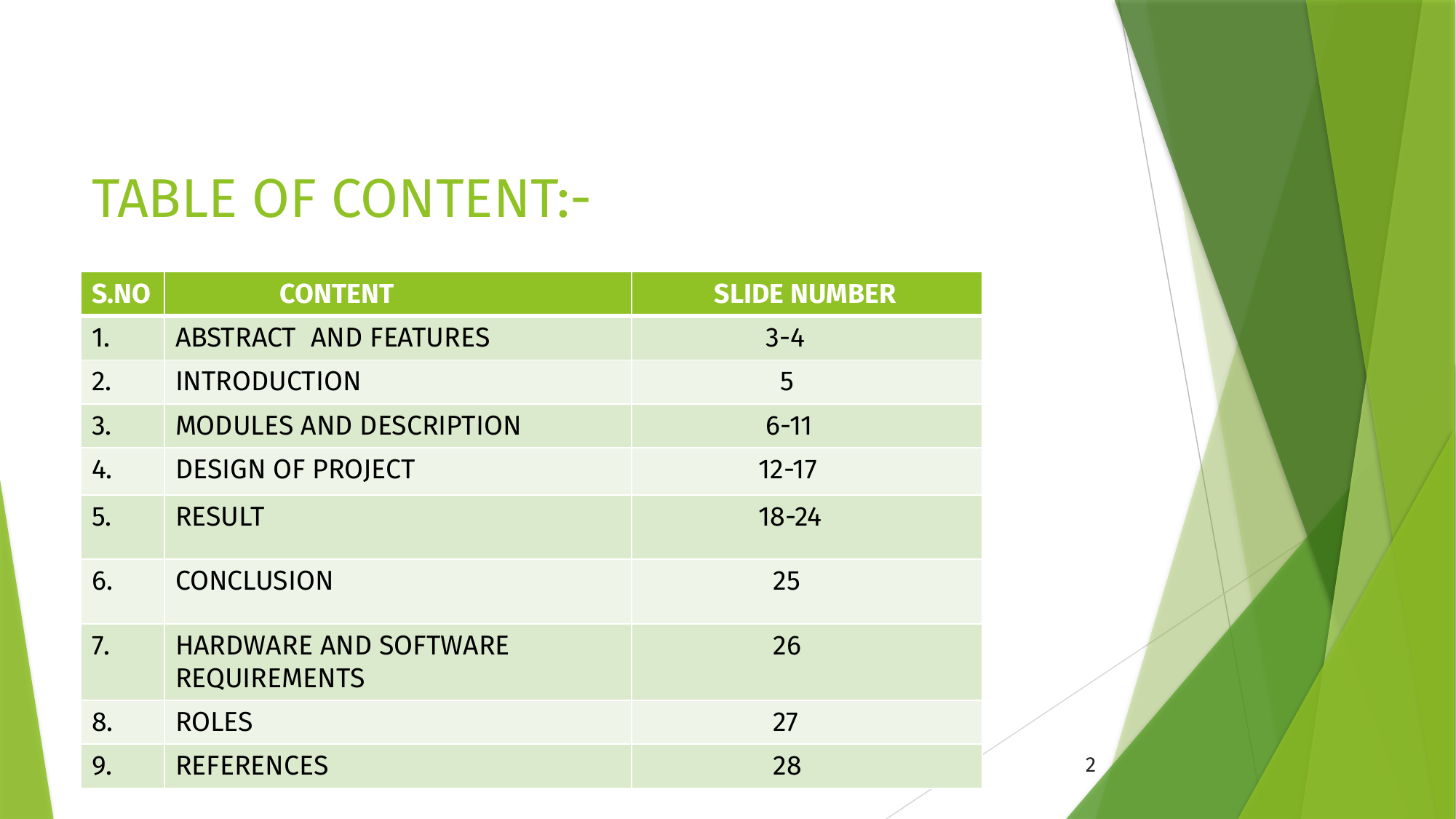

# TABLE OF CONTENT:-

| S.NO | CONTENT | SLIDE NUMBER |
| --- | --- | --- |
| 1. | ABSTRACT AND FEATURES | 3-4 |
| 2. | INTRODUCTION | 5 |
| 3. | MODULES AND DESCRIPTION | 6-11 |
| 4. | DESIGN OF PROJECT | 12-17 |
| 5. | RESULT | 18-24 |
| 6. | CONCLUSION | 25 |
| 7. | HARDWARE AND SOFTWARE REQUIREMENTS | 26 |
| 8. | ROLES | 27 |
| 9. | REFERENCES | 28 |
2